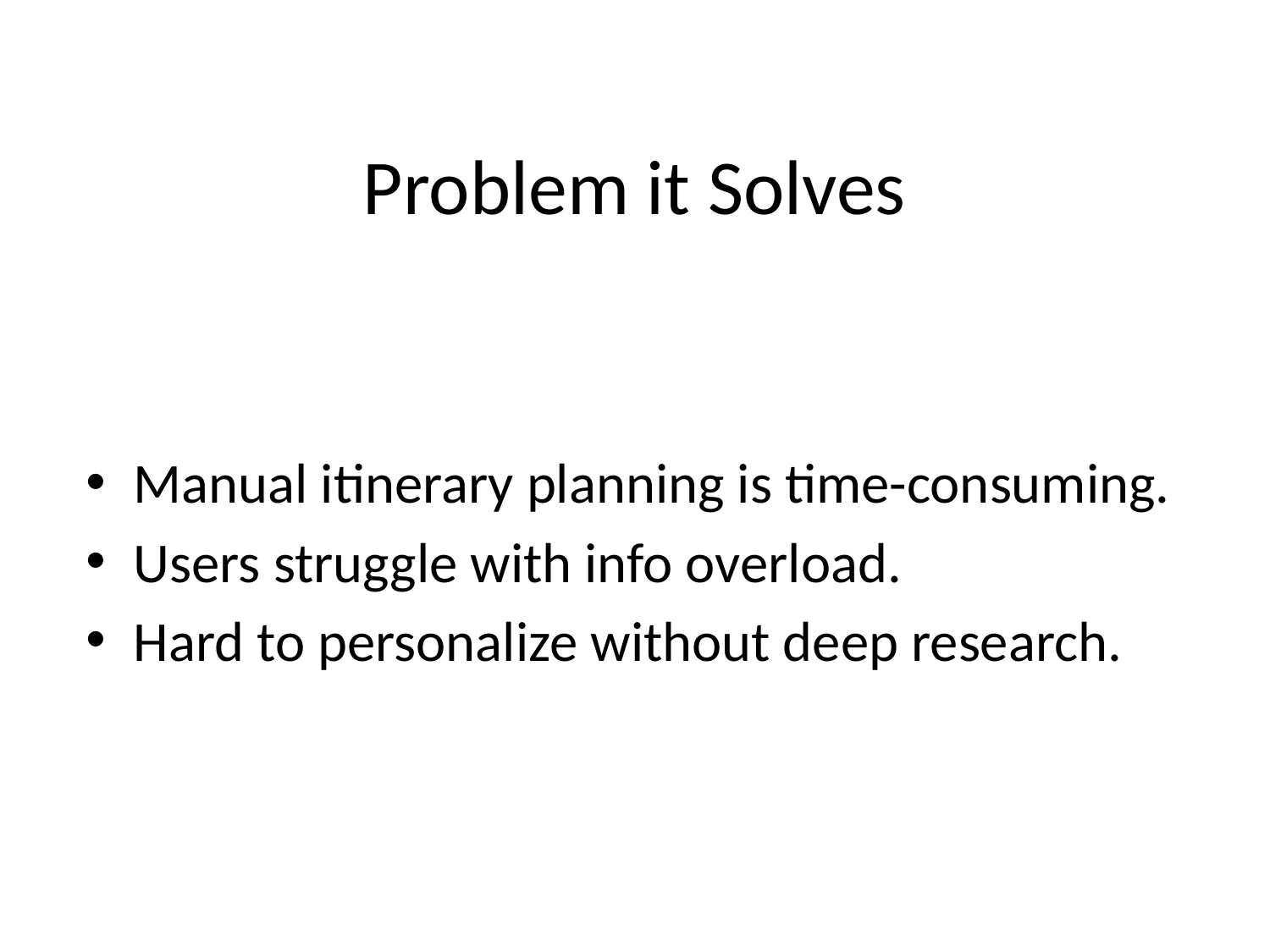

# Problem it Solves
Manual itinerary planning is time-consuming.
Users struggle with info overload.
Hard to personalize without deep research.